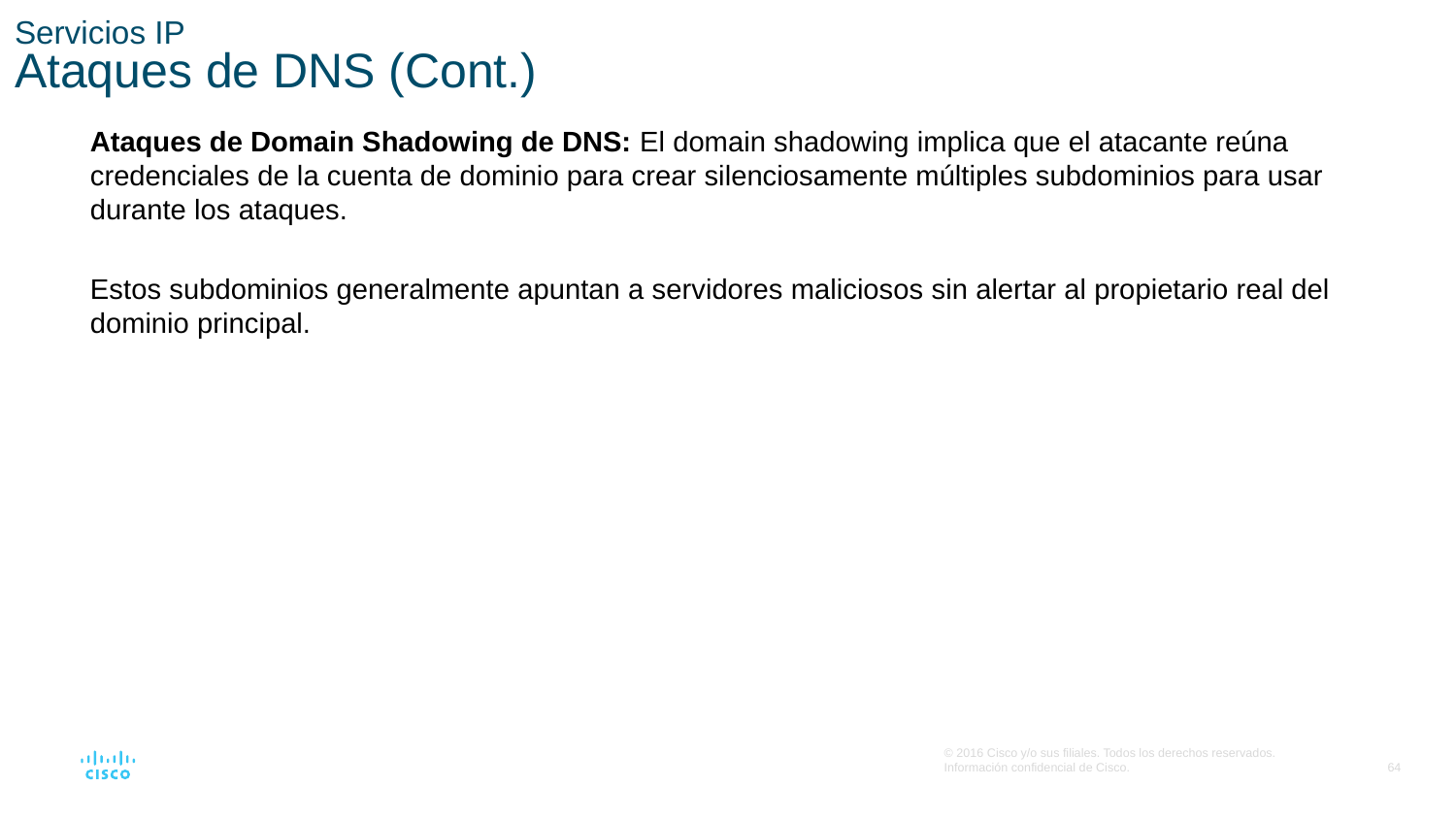

# Servicios IP Ataques de DNS (Cont.)
Ataques de Domain Shadowing de DNS: El domain shadowing implica que el atacante reúna credenciales de la cuenta de dominio para crear silenciosamente múltiples subdominios para usar durante los ataques.

Estos subdominios generalmente apuntan a servidores maliciosos sin alertar al propietario real del dominio principal.